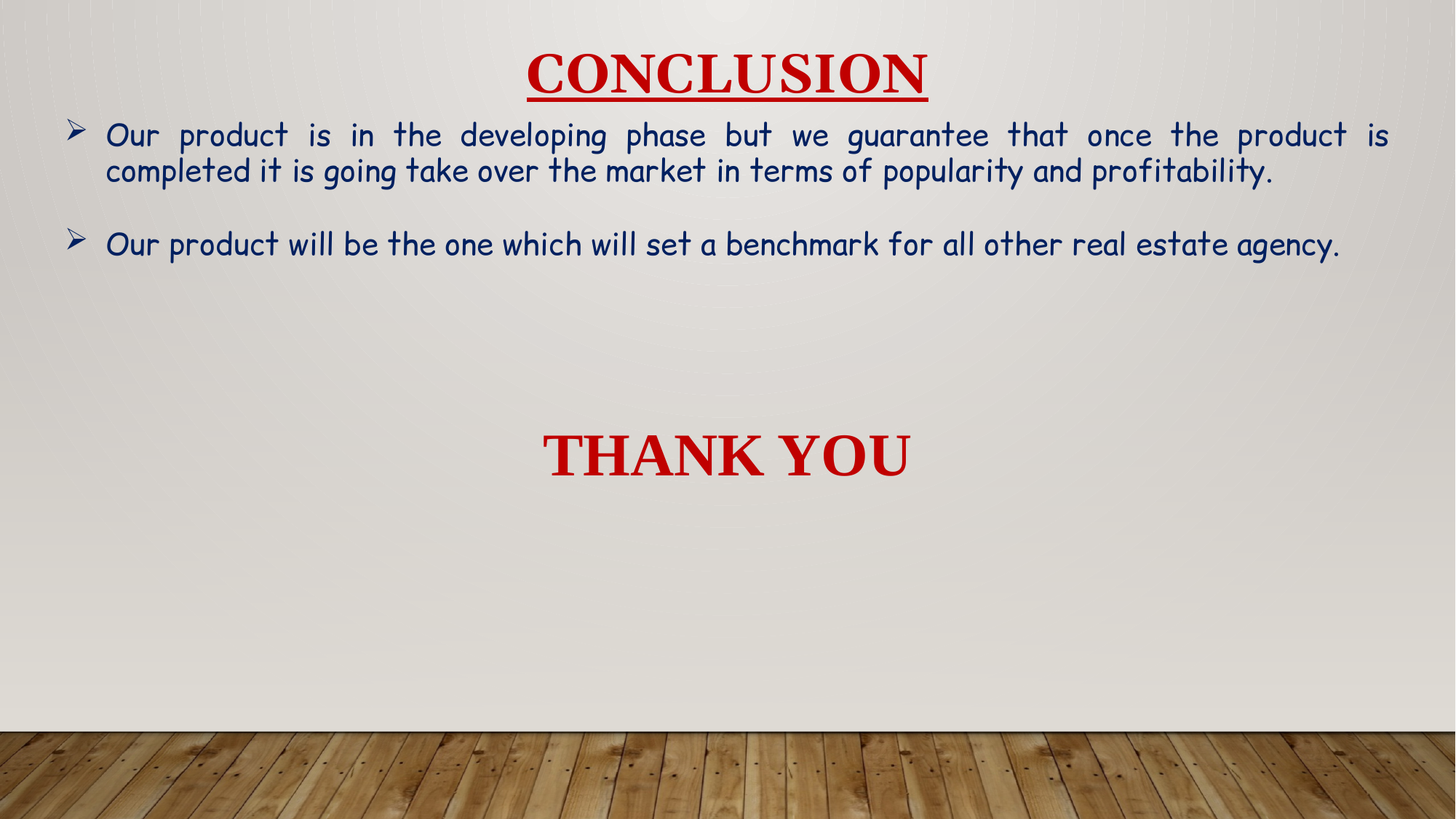

CONCLUSION
Our product is in the developing phase but we guarantee that once the product is completed it is going take over the market in terms of popularity and profitability.

Our product will be the one which will set a benchmark for all other real estate agency.
THANK YOU